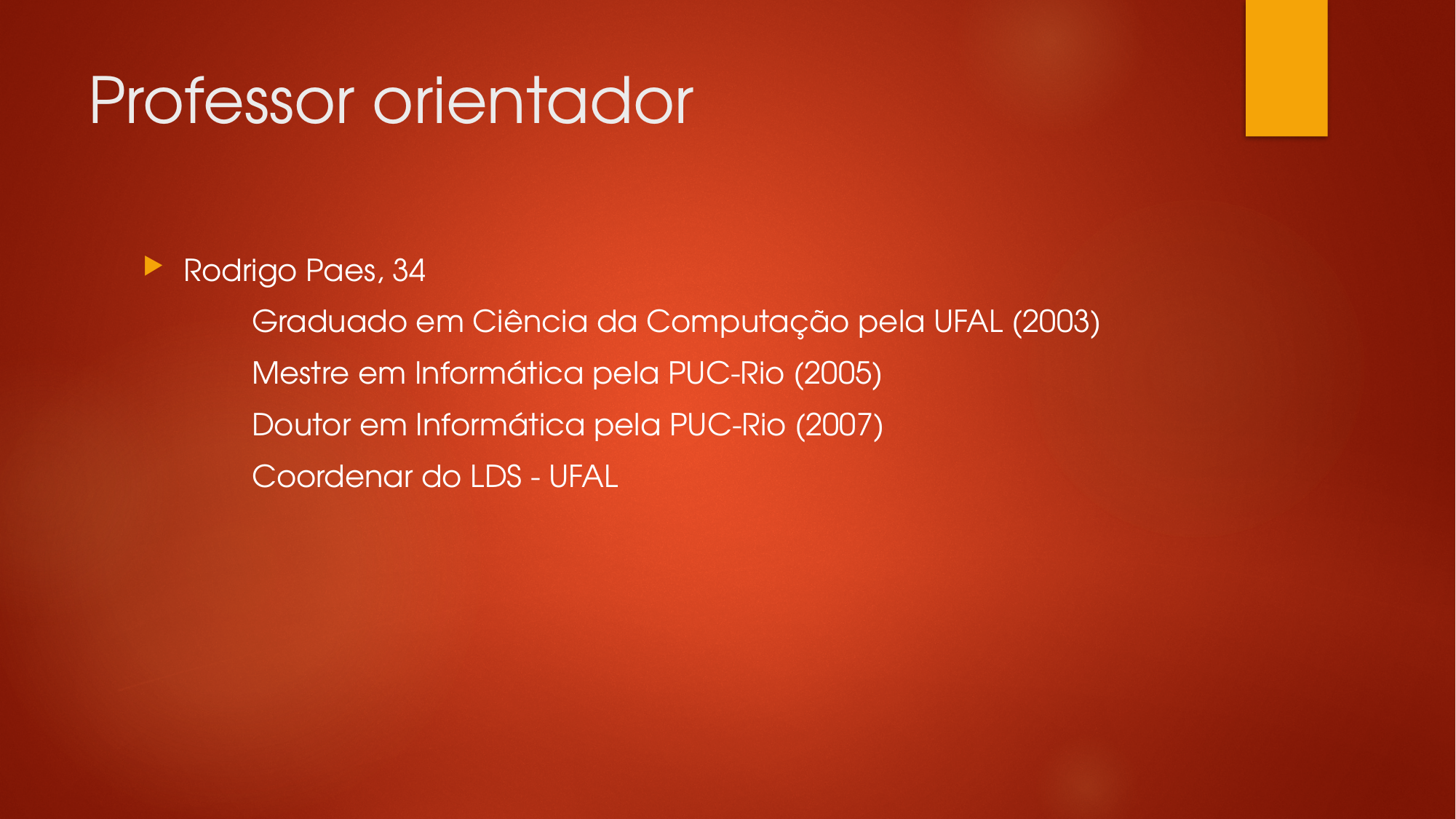

# Professor orientador
Rodrigo Paes, 34
	Graduado em Ciência da Computação pela UFAL (2003)
	Mestre em Informática pela PUC-Rio (2005)
	Doutor em Informática pela PUC-Rio (2007)
	Coordenar do LDS - UFAL